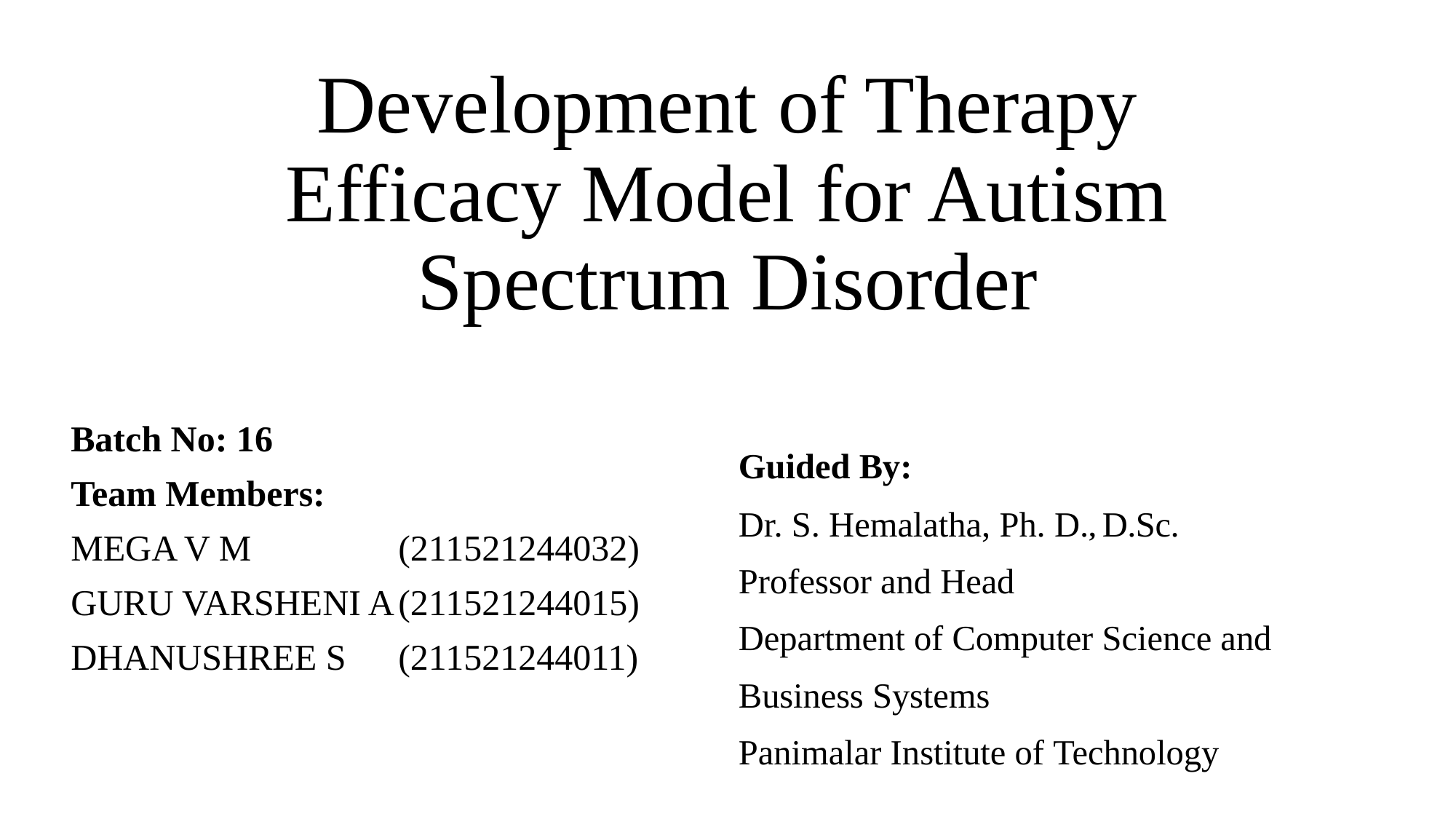

# Development of Therapy Efficacy Model for Autism Spectrum Disorder
Batch No: 16
Team Members:
MEGA V M	            (211521244032)
GURU VARSHENI A	(211521244015)
DHANUSHREE S	(211521244011)

Guided By:
Dr. S. Hemalatha, Ph. D., D.Sc.
Professor and Head
Department of Computer Science and
Business Systems
Panimalar Institute of Technology